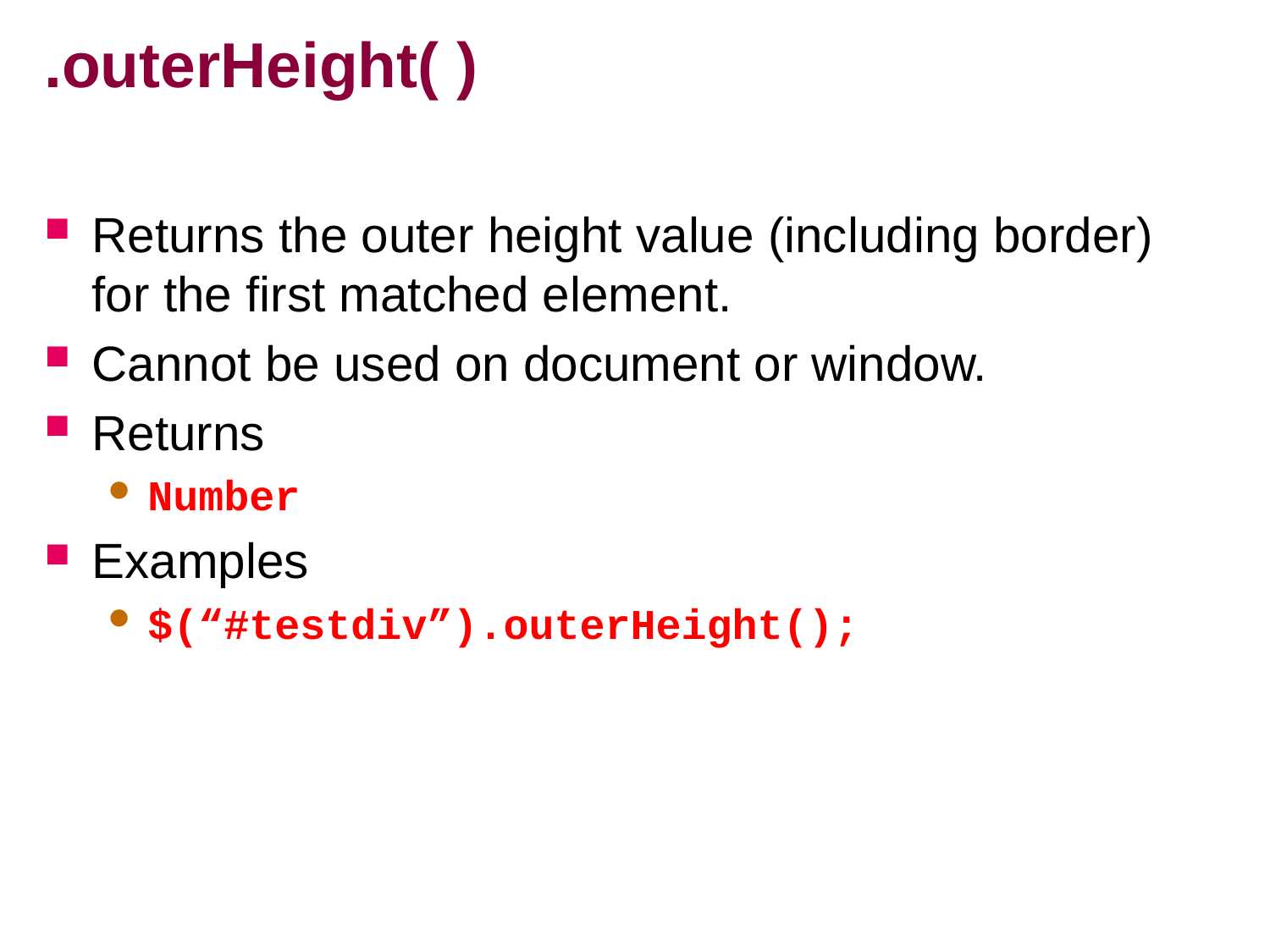

# .outerHeight( )
Returns the outer height value (including border) for the first matched element.
Cannot be used on document or window.
Returns
Number
Examples
$(“#testdiv”).outerHeight();